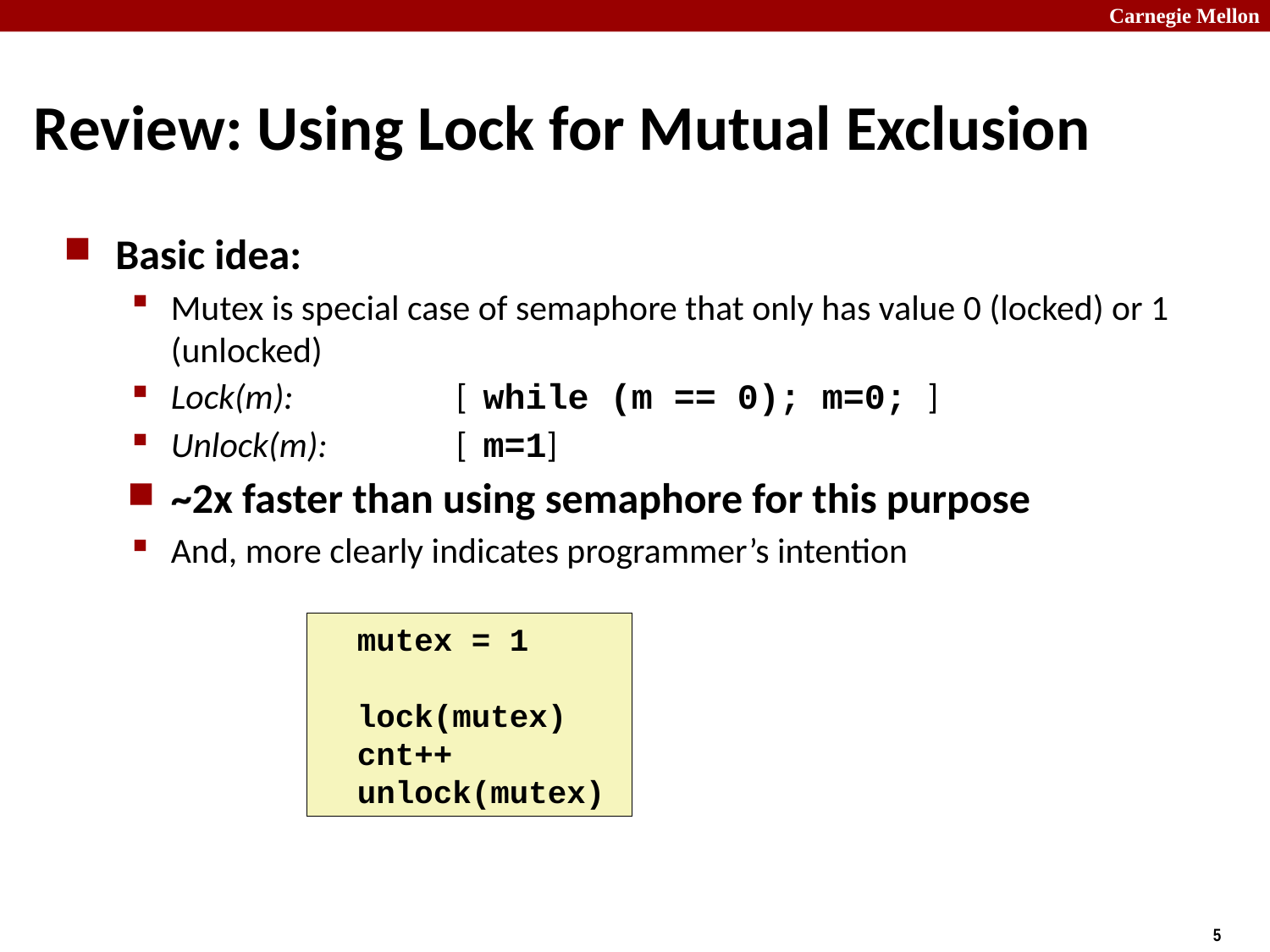

# Review: Using Lock for Mutual Exclusion
Basic idea:
Mutex is special case of semaphore that only has value 0 (locked) or 1 (unlocked)
Lock(m):  	[  while (m == 0); m=0; ]
Unlock(m):  	[  m=1]
~2x faster than using semaphore for this purpose
And, more clearly indicates programmer’s intention

  mutex = 1

  lock(mutex)
  cnt++
  unlock(mutex)